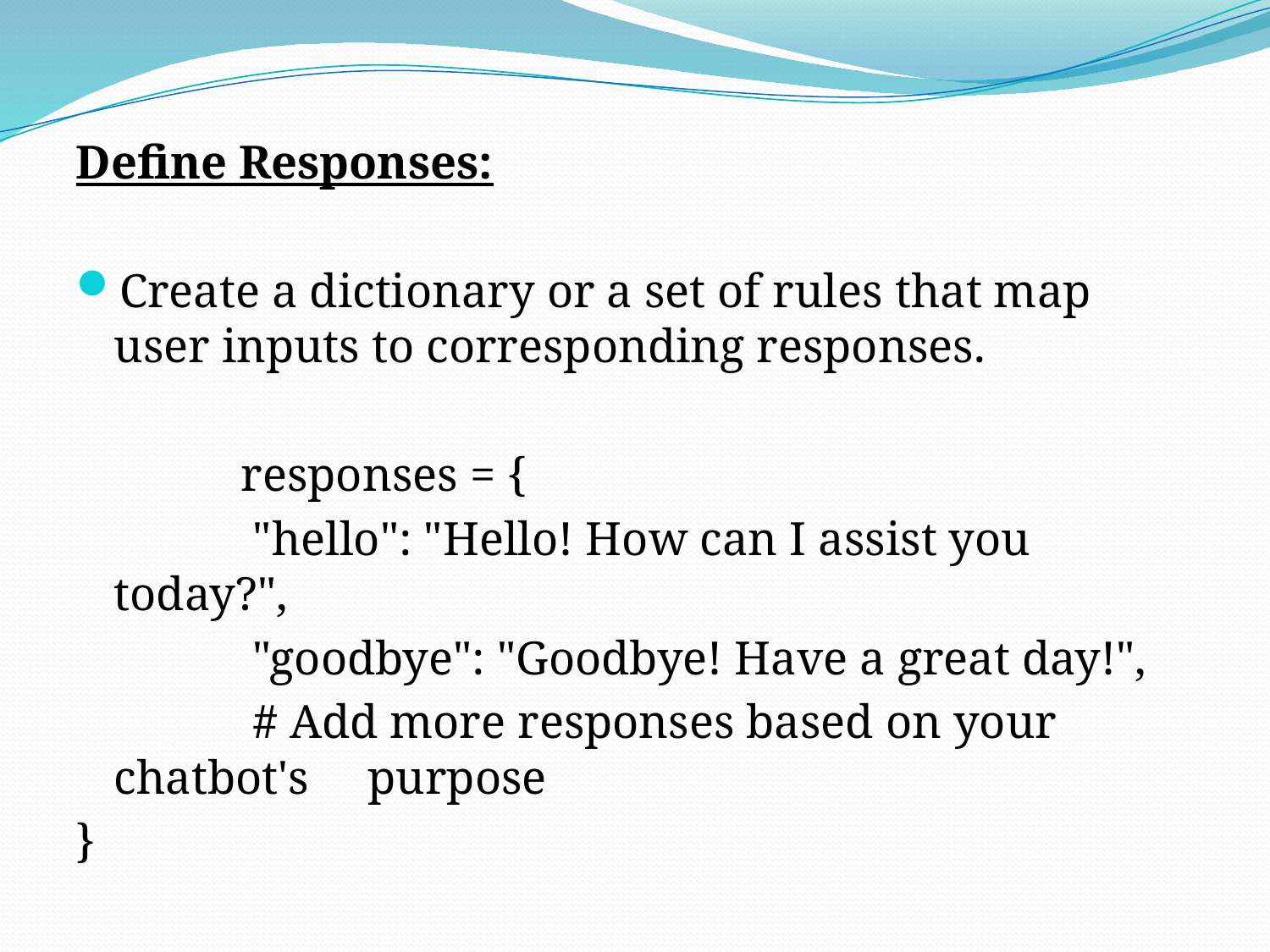

Define Responses:

Create a dictionary or a set of rules that map user inputs to corresponding responses.

		responses = {
		 "hello": "Hello! How can I assist you today?",
  		 "goodbye": "Goodbye! Have a great day!",
   		 # Add more responses based on your chatbot's 	purpose
}